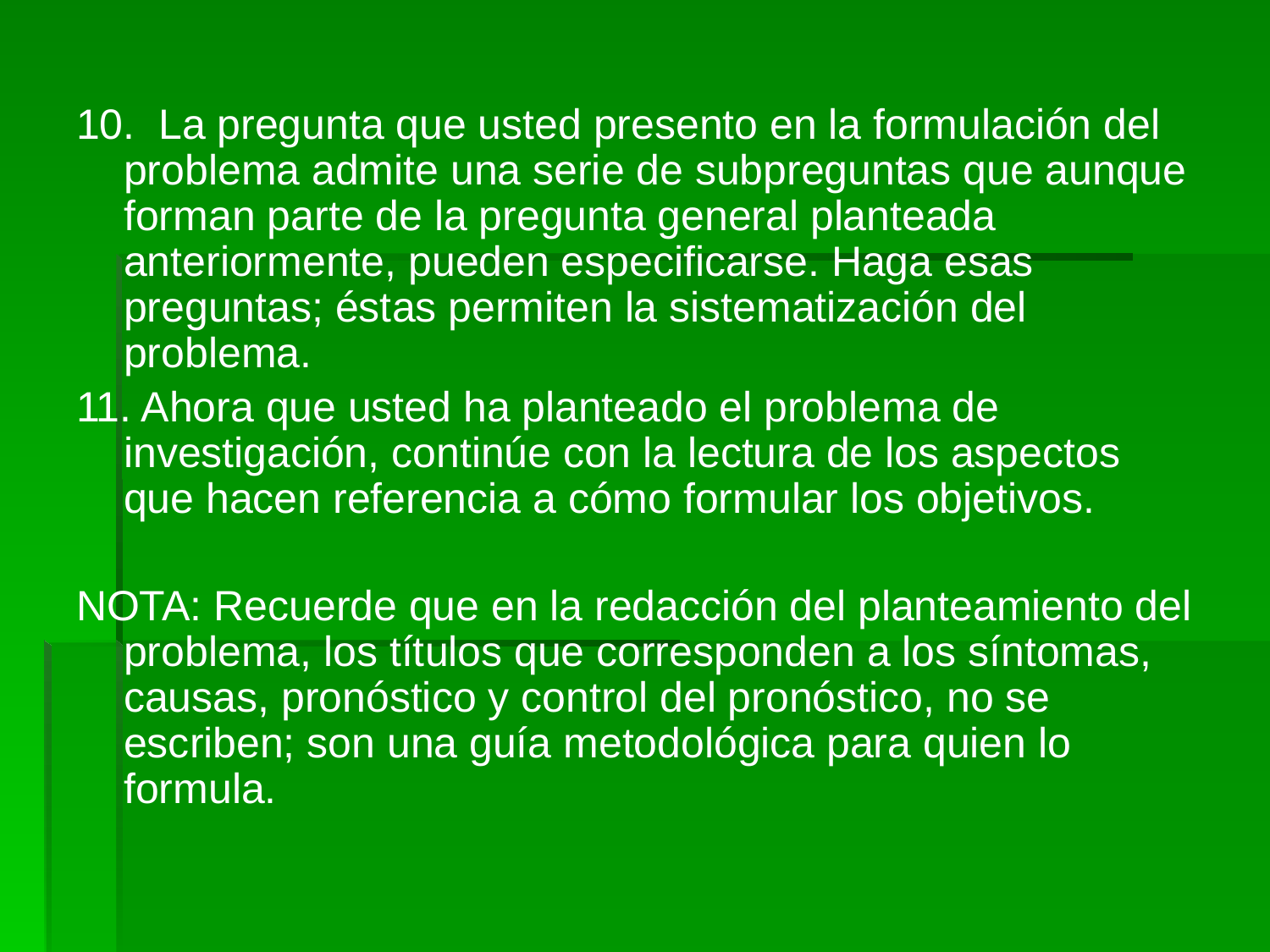

10.  La pregunta que usted presento en la formulación del problema admite una serie de subpreguntas que aunque forman parte de la pregunta general planteada anteriormente, pueden especificarse. Haga esas preguntas; éstas permiten la sistematización del problema.
11. Ahora que usted ha planteado el problema de investigación, continúe con la lectura de los aspectos que hacen referencia a cómo formular los objetivos.

NOTA: Recuerde que en la redacción del planteamiento del problema, los títulos que corresponden a los síntomas, causas, pronóstico y control del pronóstico, no se escriben; son una guía metodológica para quien lo formula.